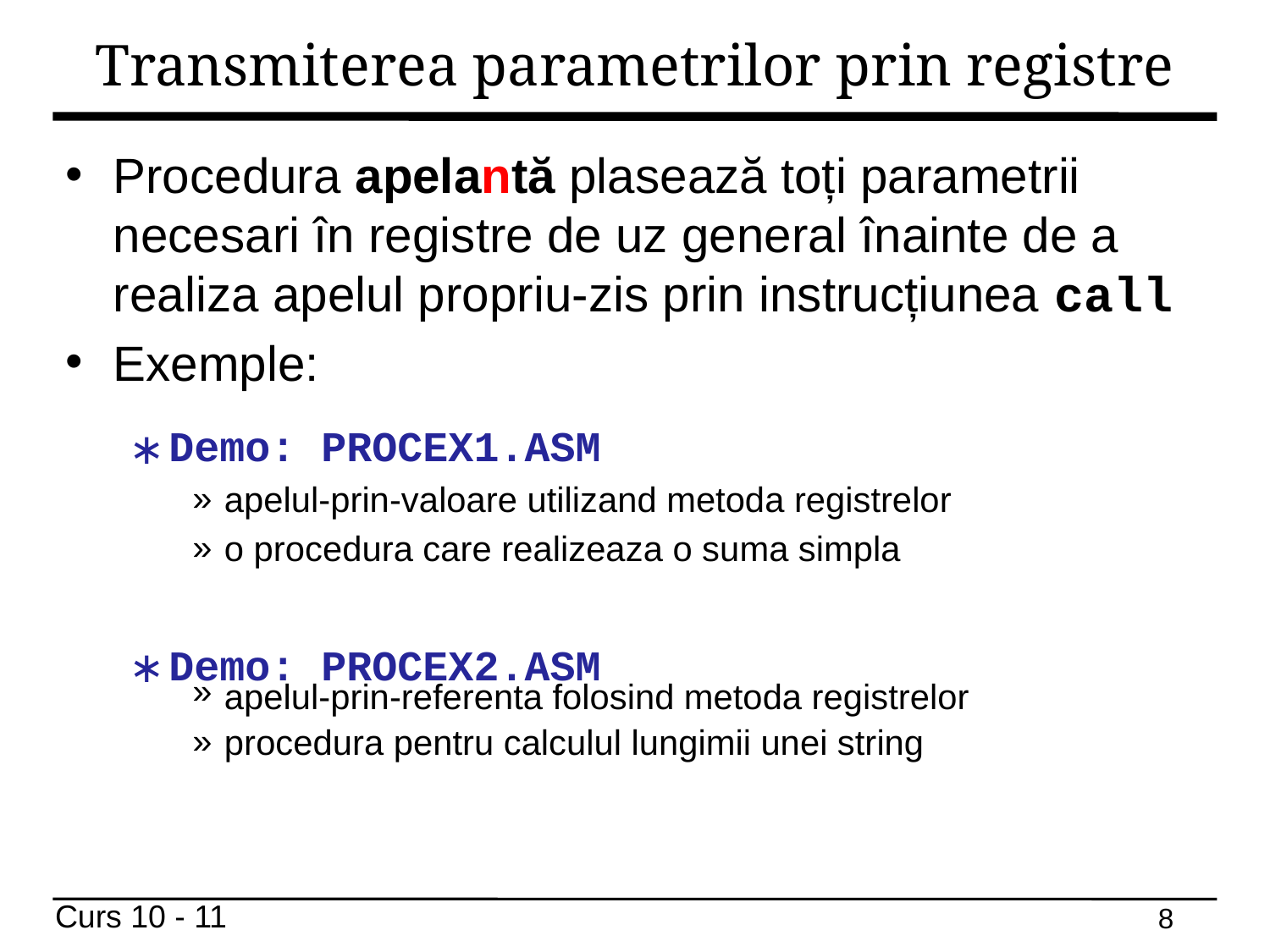

# Transmiterea parametrilor prin registre
Procedura apelantă plasează toți parametrii necesari în registre de uz general înainte de a realiza apelul propriu-zis prin instrucțiunea call
Exemple:
Demo: PROCEX1.ASM
apelul-prin-valoare utilizand metoda registrelor
o procedura care realizeaza o suma simpla
Demo: PROCEX2.ASM
apelul-prin-referenta folosind metoda registrelor
procedura pentru calculul lungimii unei string